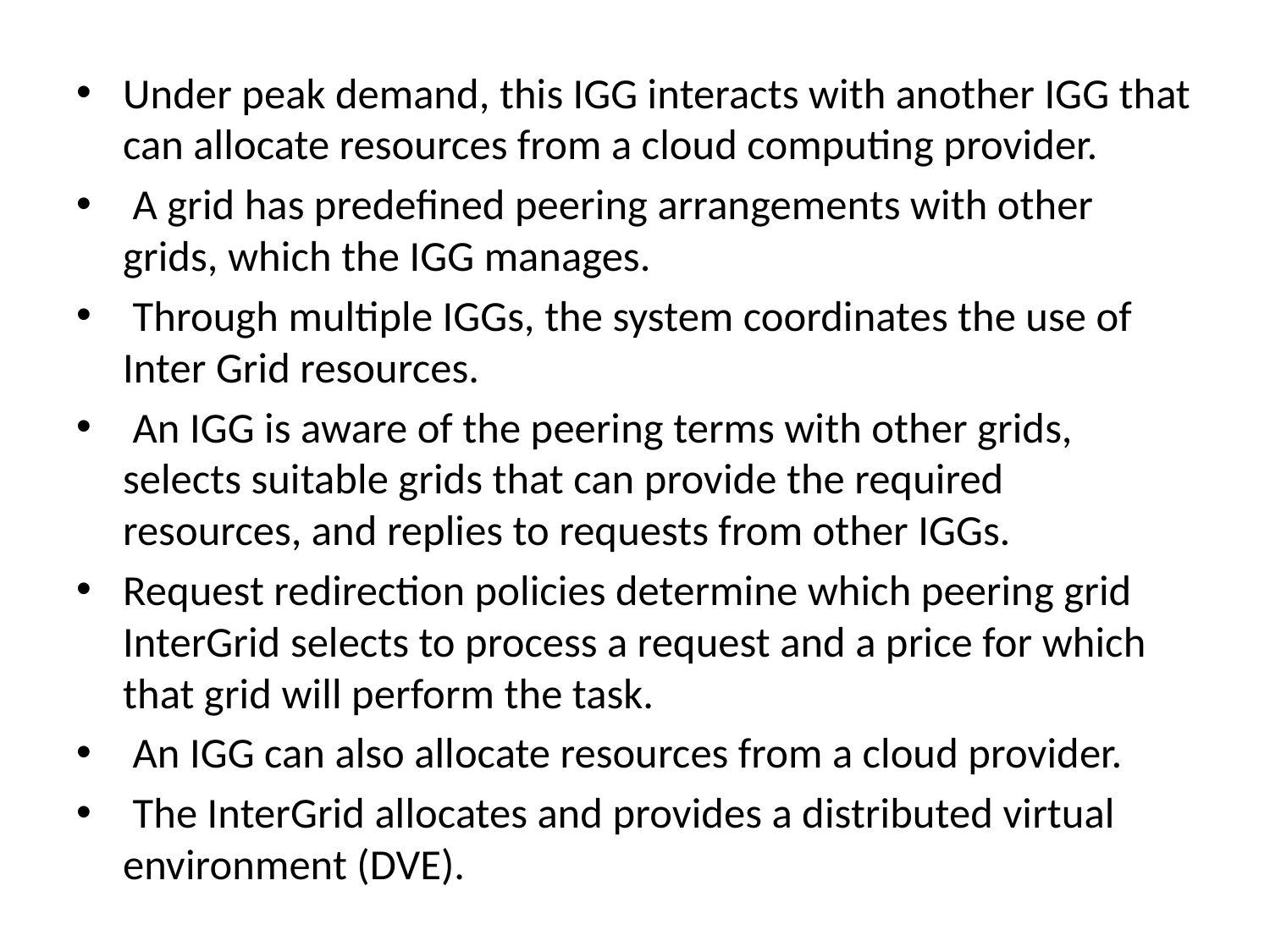

Under peak demand, this IGG interacts with another IGG that can allocate resources from a cloud computing provider.
 A grid has predefined peering arrangements with other grids, which the IGG manages.
 Through multiple IGGs, the system coordinates the use of Inter Grid resources.
 An IGG is aware of the peering terms with other grids, selects suitable grids that can provide the required resources, and replies to requests from other IGGs.
Request redirection policies determine which peering grid InterGrid selects to process a request and a price for which that grid will perform the task.
 An IGG can also allocate resources from a cloud provider.
 The InterGrid allocates and provides a distributed virtual environment (DVE).